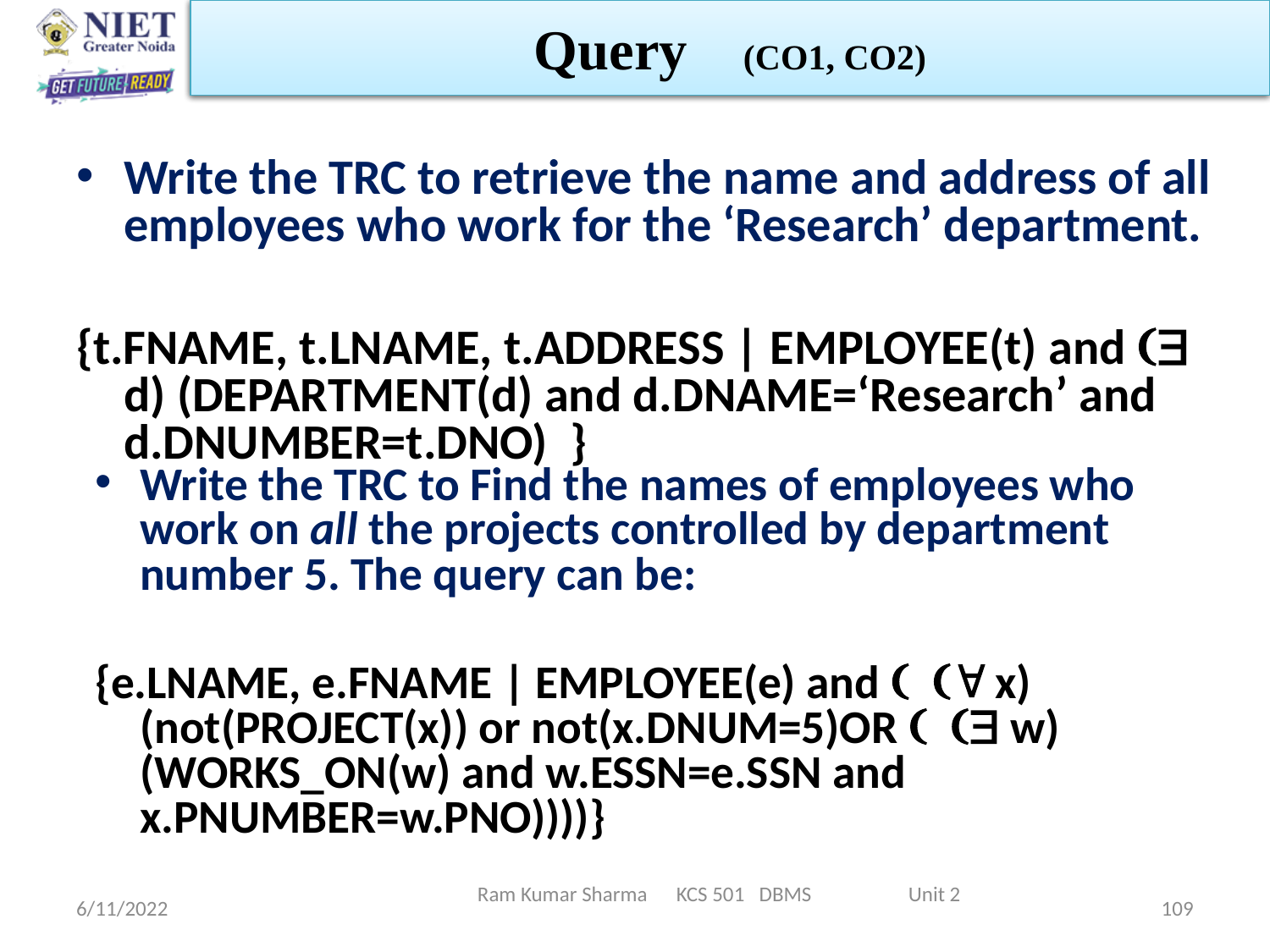

Query    (CO1, CO2)
Write the TRC to retrieve the name and address of all employees who work for the ‘Research’ department.

{t.FNAME, t.LNAME, t.ADDRESS | EMPLOYEE(t) and (∃ d) (DEPARTMENT(d) and d.DNAME=‘Research’ and d.DNUMBER=t.DNO)  }

Write the TRC to Find the names of employees who work on all the projects controlled by department number 5. The query can be:

{e.LNAME, e.FNAME | EMPLOYEE(e) and ( (∀ x)(not(PROJECT(x)) or not(x.DNUM=5)OR ( (∃ w)(WORKS_ON(w) and w.ESSN=e.SSN and x.PNUMBER=w.PNO))))}

Ram Kumar Sharma      KCS 501   DBMS                    Unit 2
6/11/2022
109